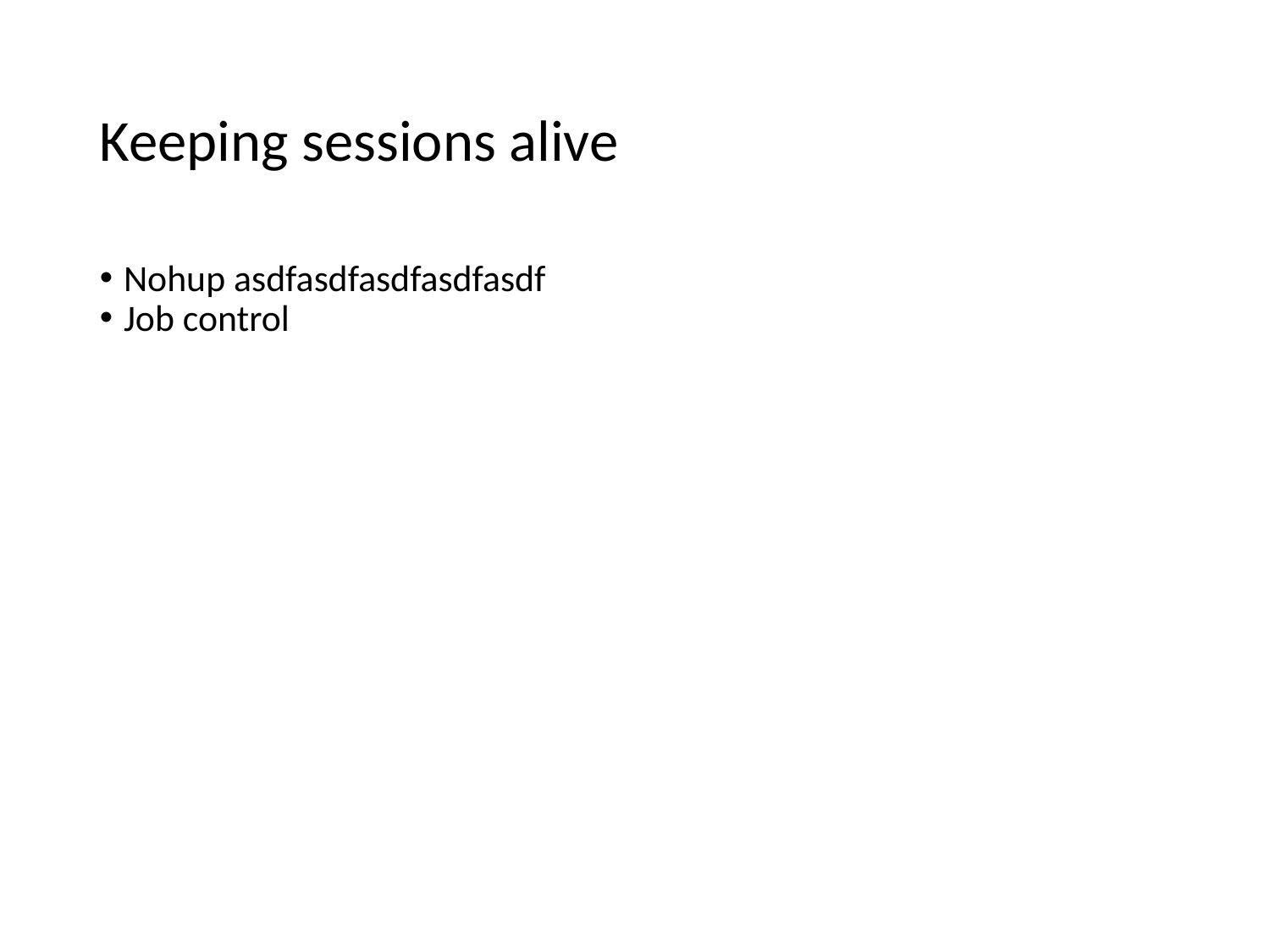

Keeping sessions alive
Nohup asdfasdfasdfasdfasdf
Job control